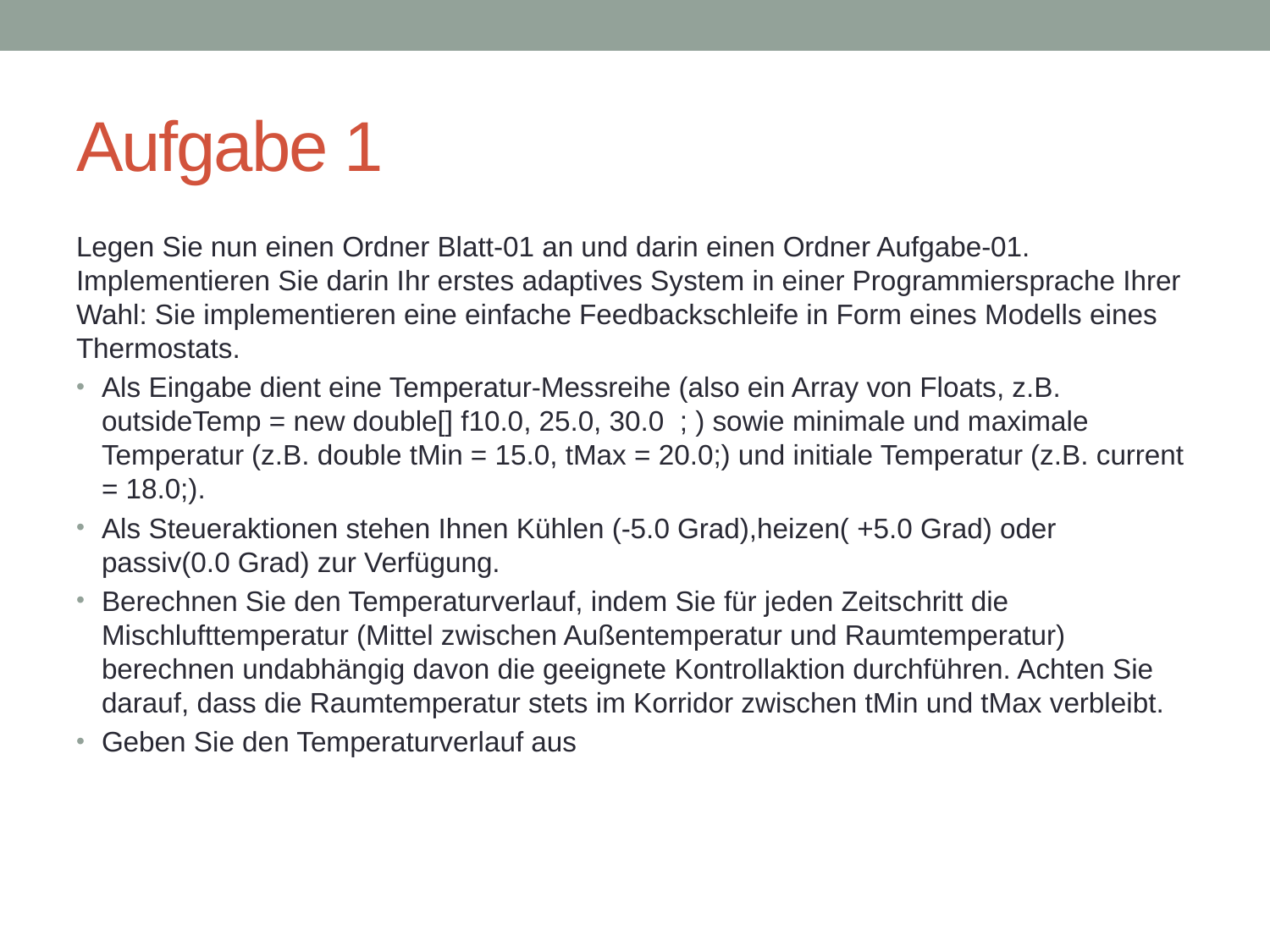

# Aufgabe 1
Legen Sie nun einen Ordner Blatt-01 an und darin einen Ordner Aufgabe-01. Implementieren Sie darin Ihr erstes adaptives System in einer Programmiersprache Ihrer Wahl: Sie implementieren eine einfache Feedbackschleife in Form eines Modells eines Thermostats.
Als Eingabe dient eine Temperatur-Messreihe (also ein Array von Floats, z.B. outsideTemp = new double[] f10.0, 25.0, 30.0  ; ) sowie minimale und maximale Temperatur (z.B. double tMin = 15.0, tMax = 20.0;) und initiale Temperatur (z.B. current = 18.0;).
Als Steueraktionen stehen Ihnen Kühlen (-5.0 Grad),heizen( +5.0 Grad) oder passiv(0.0 Grad) zur Verfügung.
Berechnen Sie den Temperaturverlauf, indem Sie für jeden Zeitschritt die Mischlufttemperatur (Mittel zwischen Außentemperatur und Raumtemperatur) berechnen undabhängig davon die geeignete Kontrollaktion durchführen. Achten Sie darauf, dass die Raumtemperatur stets im Korridor zwischen tMin und tMax verbleibt.
Geben Sie den Temperaturverlauf aus